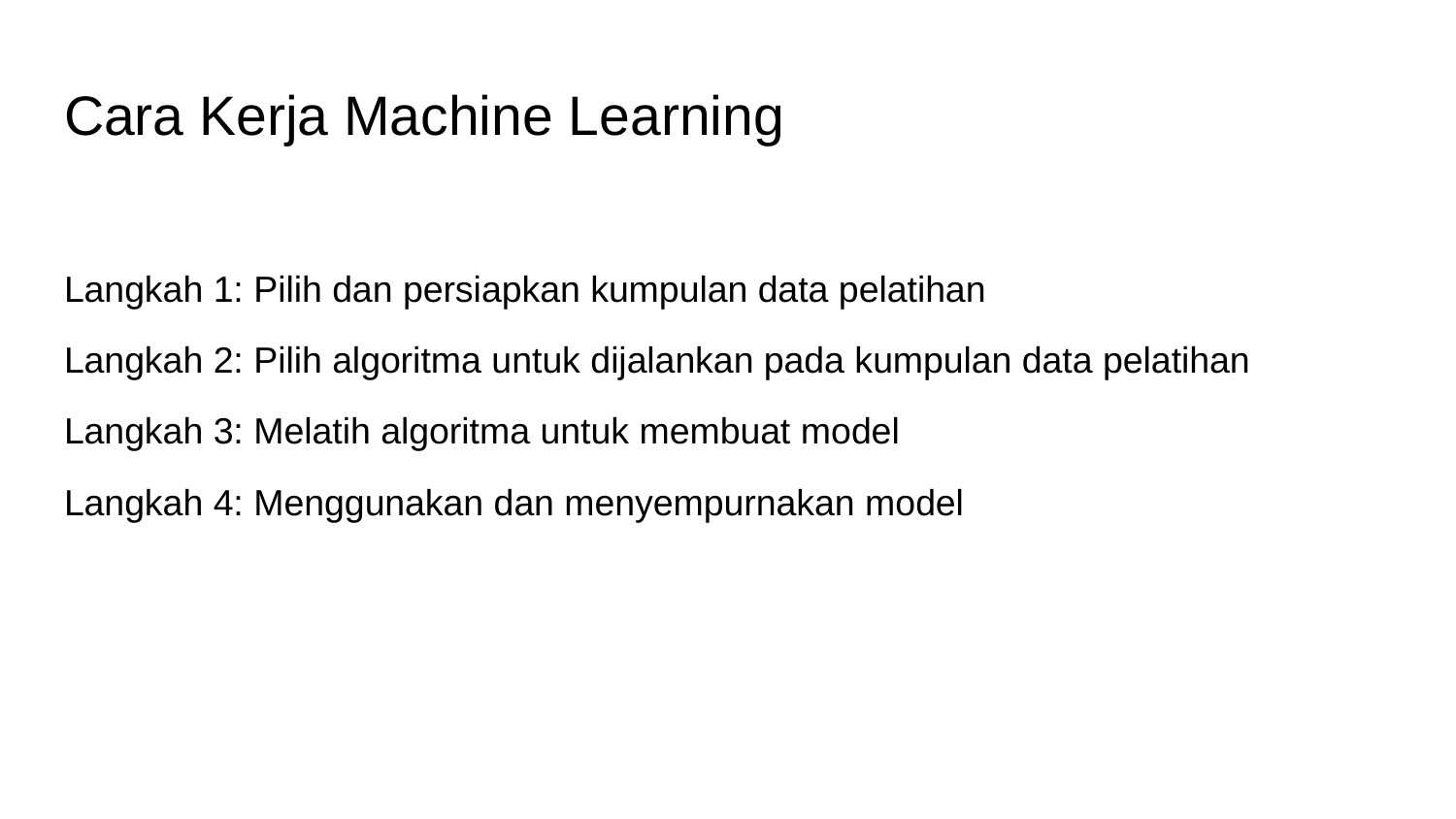

# Cara Kerja Machine Learning

Langkah 1: Pilih dan persiapkan kumpulan data pelatihan
Langkah 2: Pilih algoritma untuk dijalankan pada kumpulan data pelatihan
Langkah 3: Melatih algoritma untuk membuat model
Langkah 4: Menggunakan dan menyempurnakan model